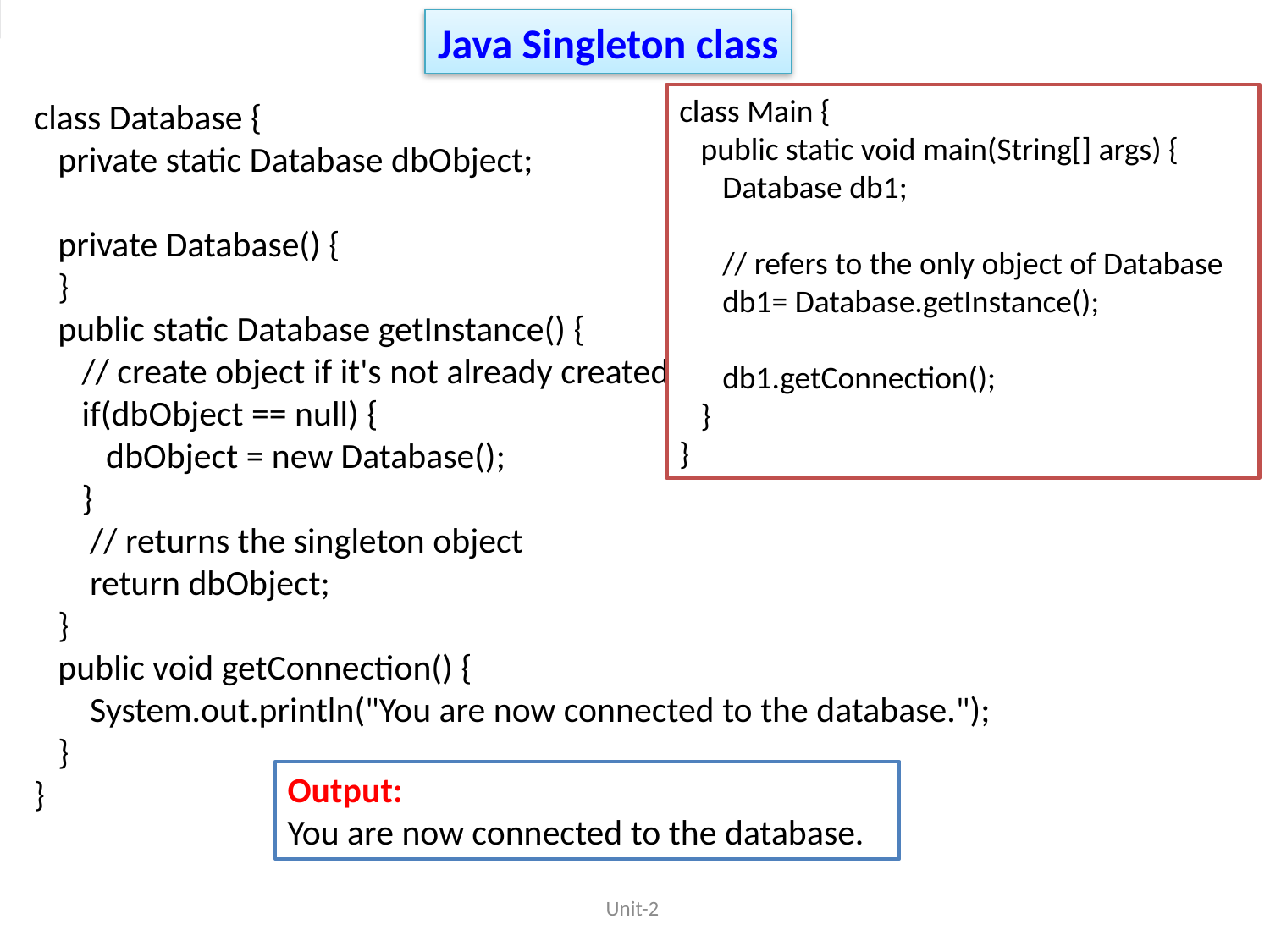

Java Singleton class
class Database {
   private static Database dbObject;

   private Database() {
   }
   public static Database getInstance() {
      // create object if it's not already created
      if(dbObject == null) {
         dbObject = new Database();
      }
       // returns the singleton object
       return dbObject;
   }
   public void getConnection() {
       System.out.println("You are now connected to the database.");
   }
}
class Main {
   public static void main(String[] args) {
      Database db1;

      // refers to the only object of Database
      db1= Database.getInstance();

      db1.getConnection();
   }
}
Output:
You are now connected to the database.
Unit-2